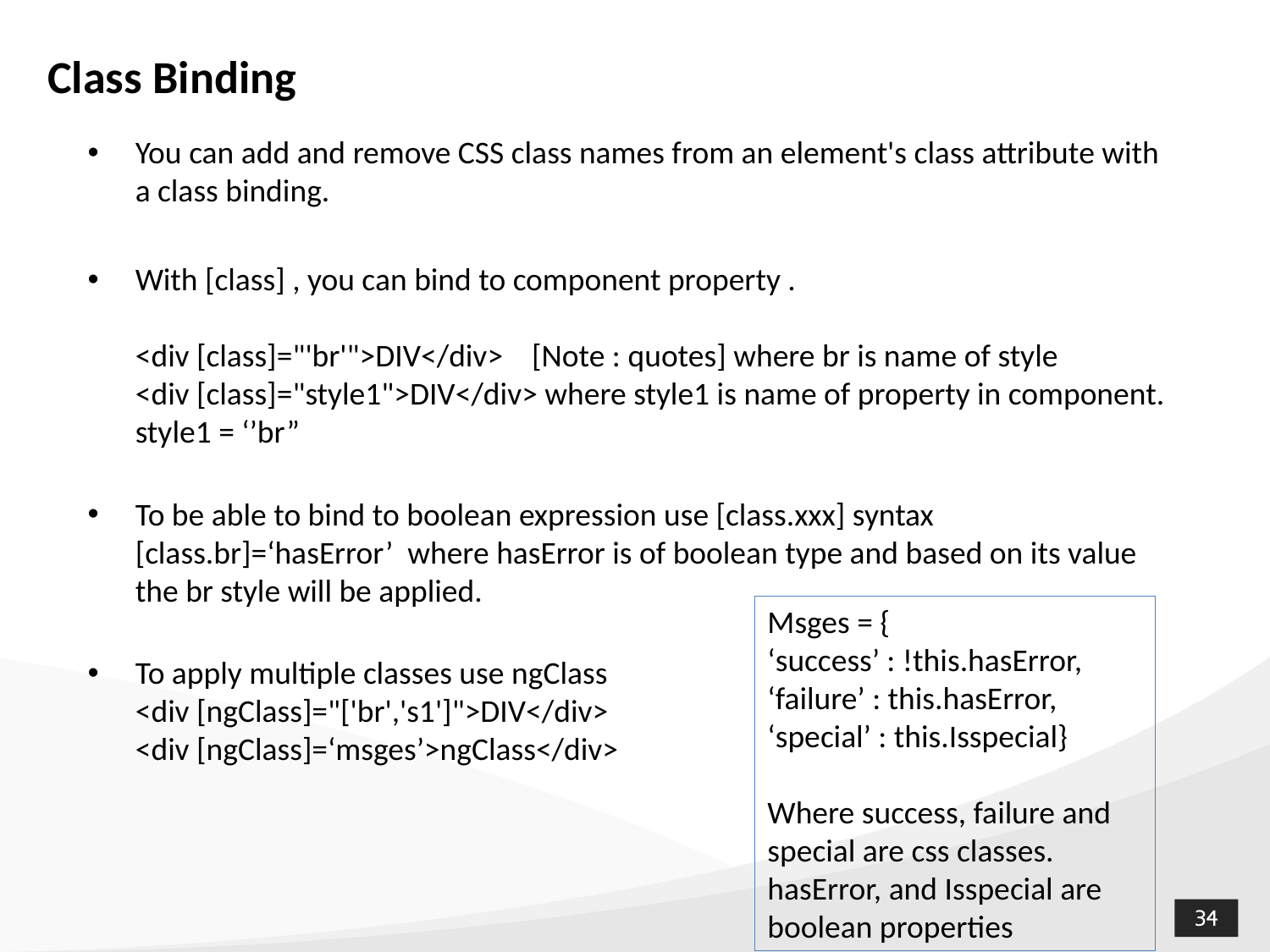

# Class Binding
You can add and remove CSS class names from an element's class attribute with a class binding.

With [class] , you can bind to component property .
<div [class]="'br'">DIV</div>    [Note : quotes] where br is name of style
<div [class]="style1">DIV</div> where style1 is name of property in component. style1 = ‘’br”
To be able to bind to boolean expression use [class.xxx] syntax
[class.br]=‘hasError’  where hasError is of boolean type and based on its value the br style will be applied.
To apply multiple classes use ngClass
<div [ngClass]="['br','s1']">DIV</div>
<div [ngClass]=‘msges’>ngClass</div>

Msges = {
‘success’ : !this.hasError,
‘failure’ : this.hasError,
‘special’ : this.Isspecial}

Where success, failure and special are css classes. hasError, and Isspecial are boolean properties